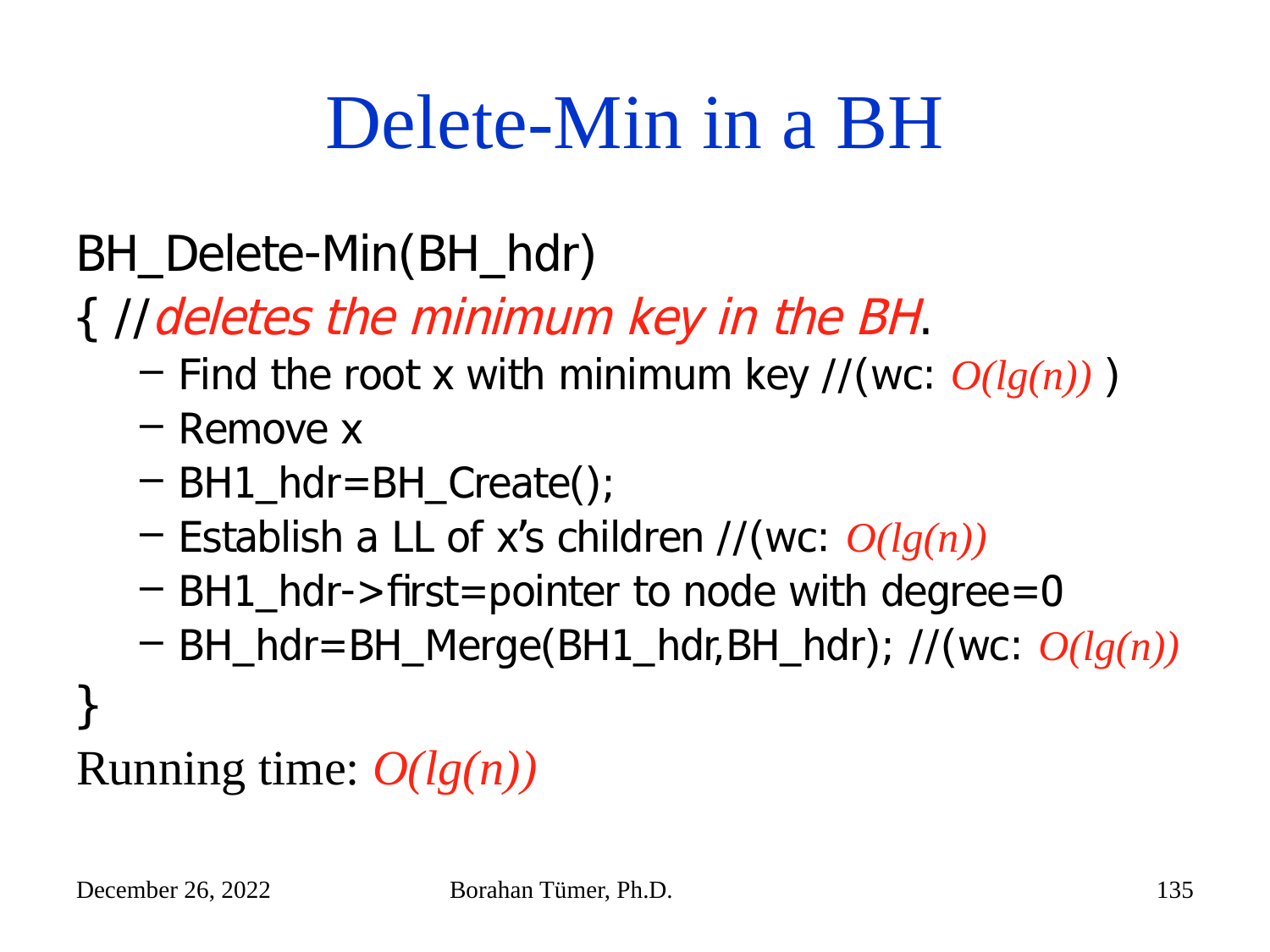

# Delete-Min in a BH
BH_Delete-Min(BH_hdr)
{ //deletes the minimum key in the BH.
Find the root x with minimum key //(wc: O(lg(n)) )
Remove x
BH1_hdr=BH_Create();
Establish a LL of x’s children //(wc: O(lg(n))
BH1_hdr->first=pointer to node with degree=0
BH_hdr=BH_Merge(BH1_hdr,BH_hdr); //(wc: O(lg(n))
}
Running time: O(lg(n))
December 26, 2022
Borahan Tümer, Ph.D.
135